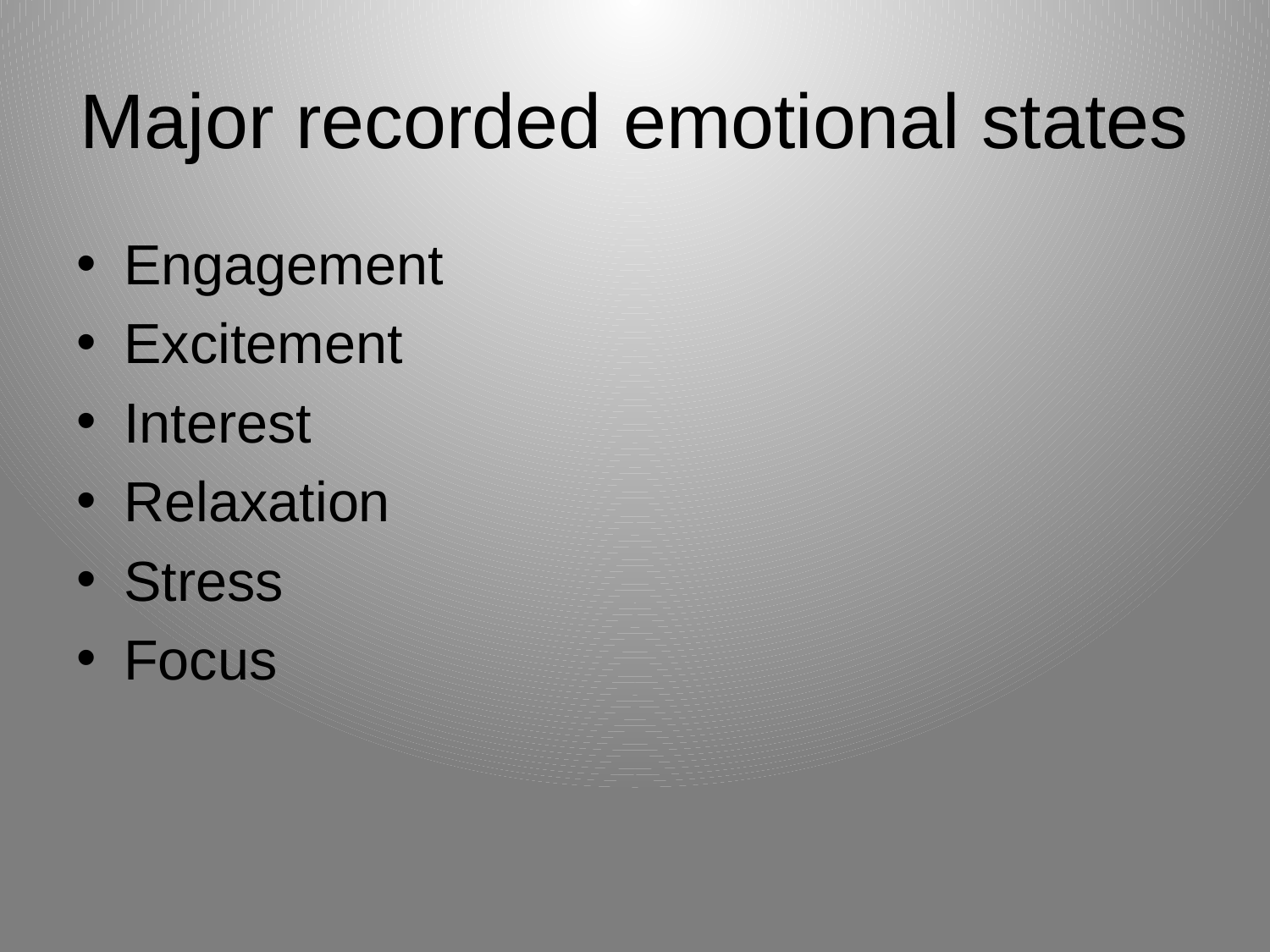

# Major recorded emotional states
Engagement
Excitement
Interest
Relaxation
Stress
Focus